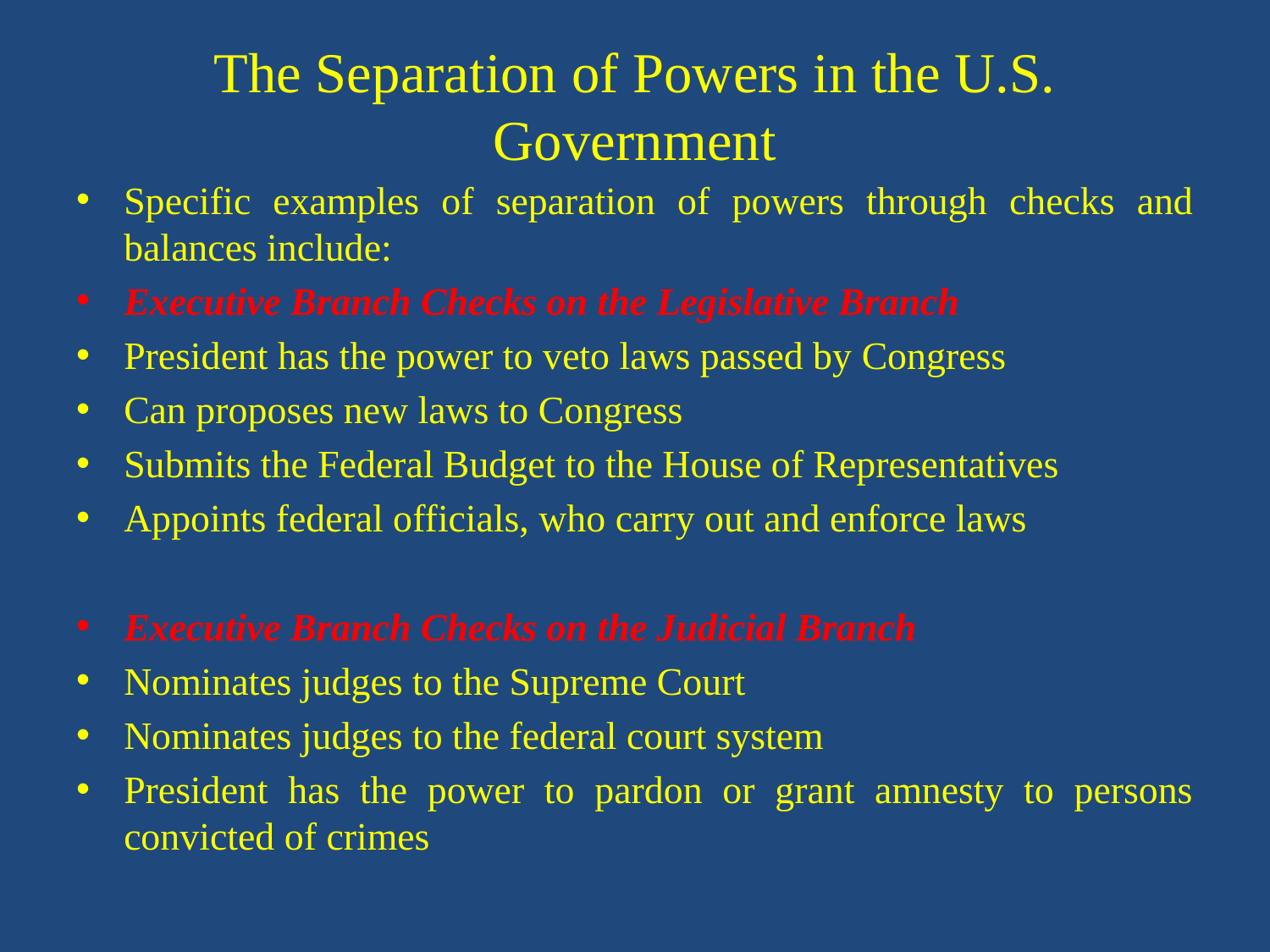

# The Separation of Powers in the U.S. Government
Specific examples of separation of powers through checks and balances include:
Executive Branch Checks on the Legislative Branch
President has the power to veto laws passed by Congress
Can proposes new laws to Congress
Submits the Federal Budget to the House of Representatives
Appoints federal officials, who carry out and enforce laws

Executive Branch Checks on the Judicial Branch
Nominates judges to the Supreme Court
Nominates judges to the federal court system
President has the power to pardon or grant amnesty to persons convicted of crimes